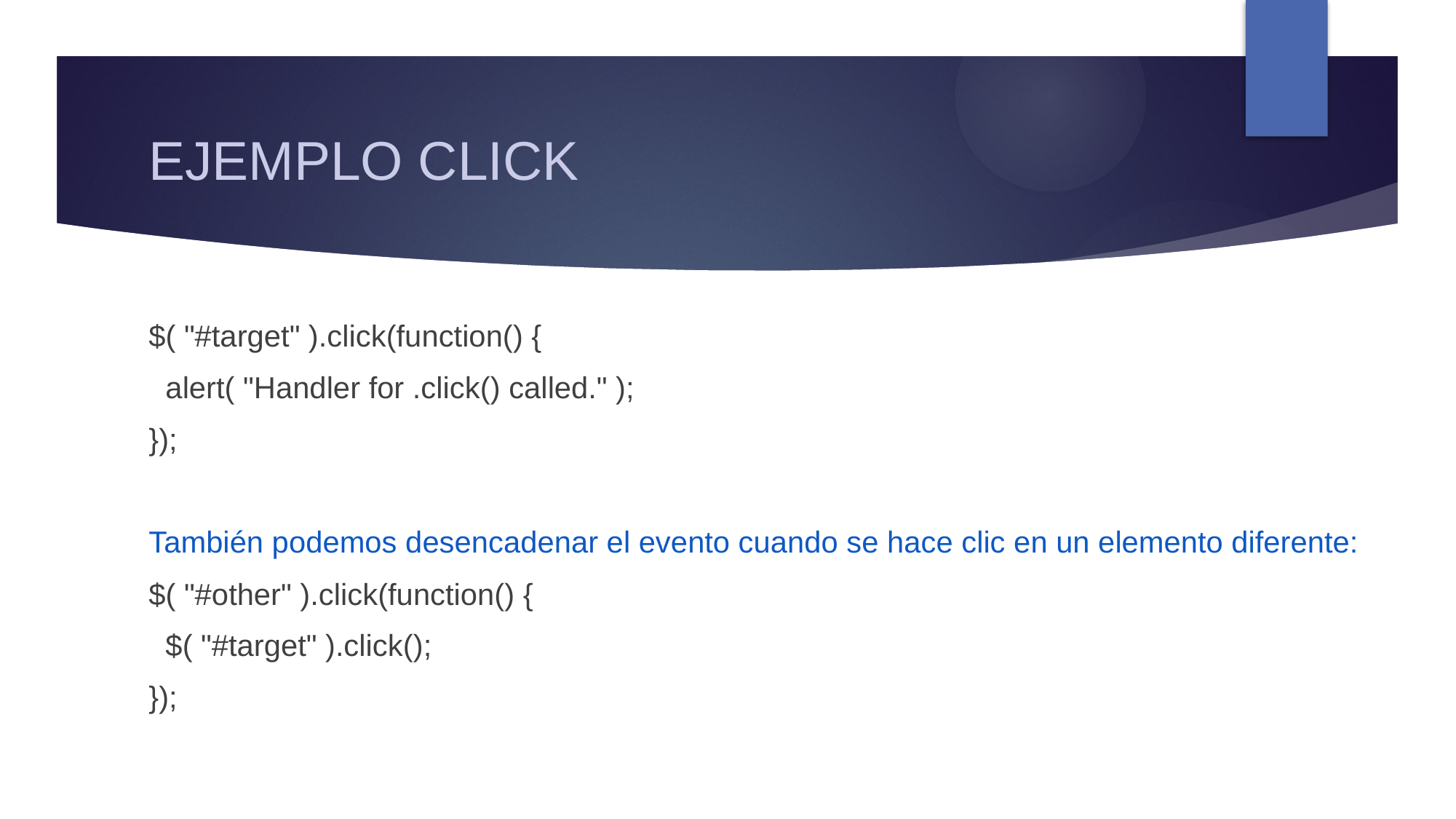

# EJEMPLO CLICK
$( "#target" ).click(function() {
  alert( "Handler for .click() called." );
});

También podemos desencadenar el evento cuando se hace clic en un elemento diferente:
$( "#other" ).click(function() {
  $( "#target" ).click();
});